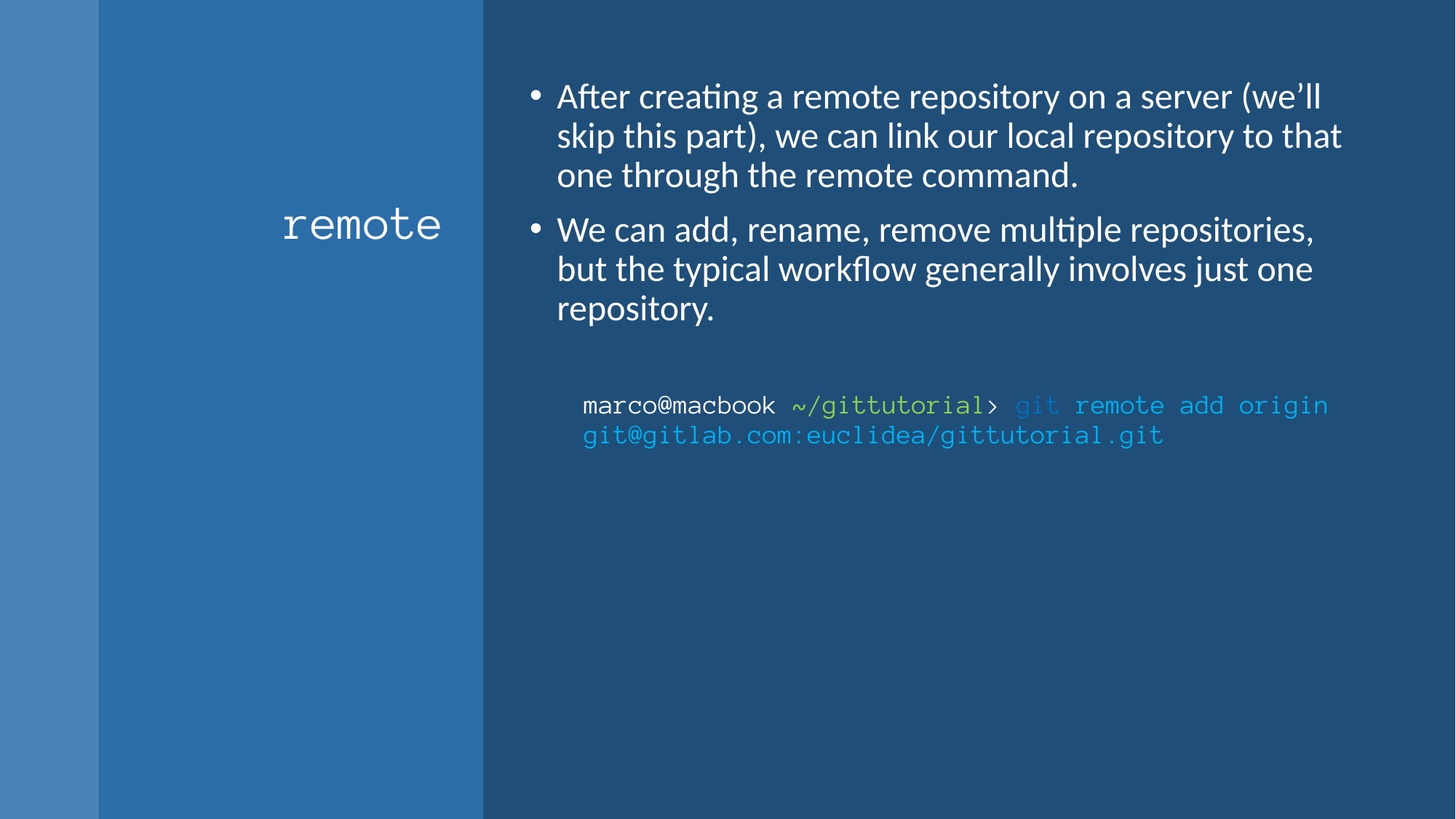

After creating a remote repository on a server (we’ll skip this part), we can link our local repository to that one through the remote command.
We can add, rename, remove multiple repositories, but the typical workflow generally involves just one repository.

marco@macbook ~/gittutorial> git remote add origin git@gitlab.com:euclidea/gittutorial.git

# remote